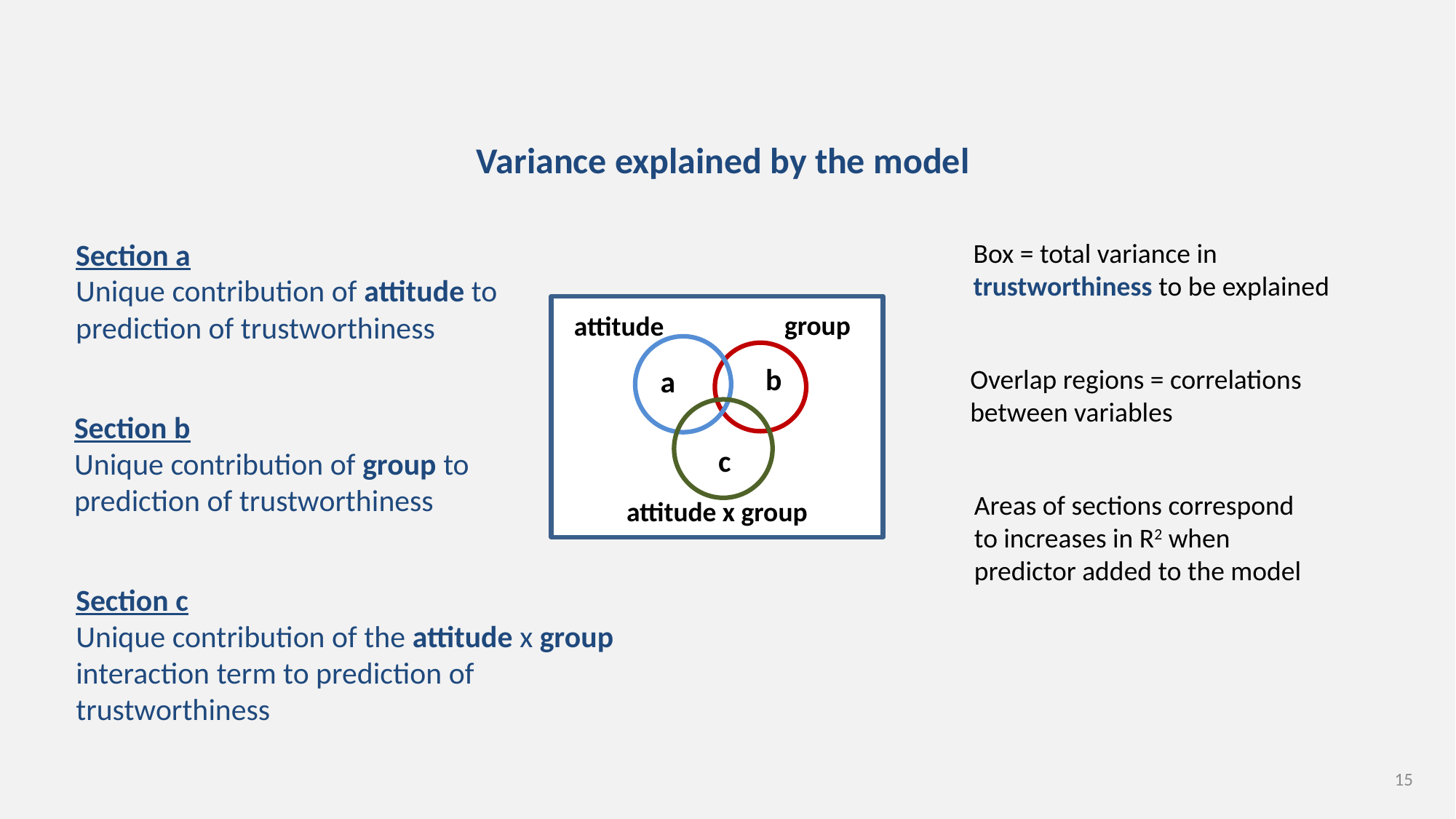

# Variance explained by the model
Section a
Unique contribution of attitude to prediction of trustworthiness
Box = total variance in trustworthiness to be explained

group
attitude

b
Overlap regions = correlations between variables
a

Section b
Unique contribution of group to prediction of trustworthiness
c
Areas of sections correspond to increases in R2 when predictor added to the model
attitude x group
Section c
Unique contribution of the attitude x group interaction term to prediction of trustworthiness
15